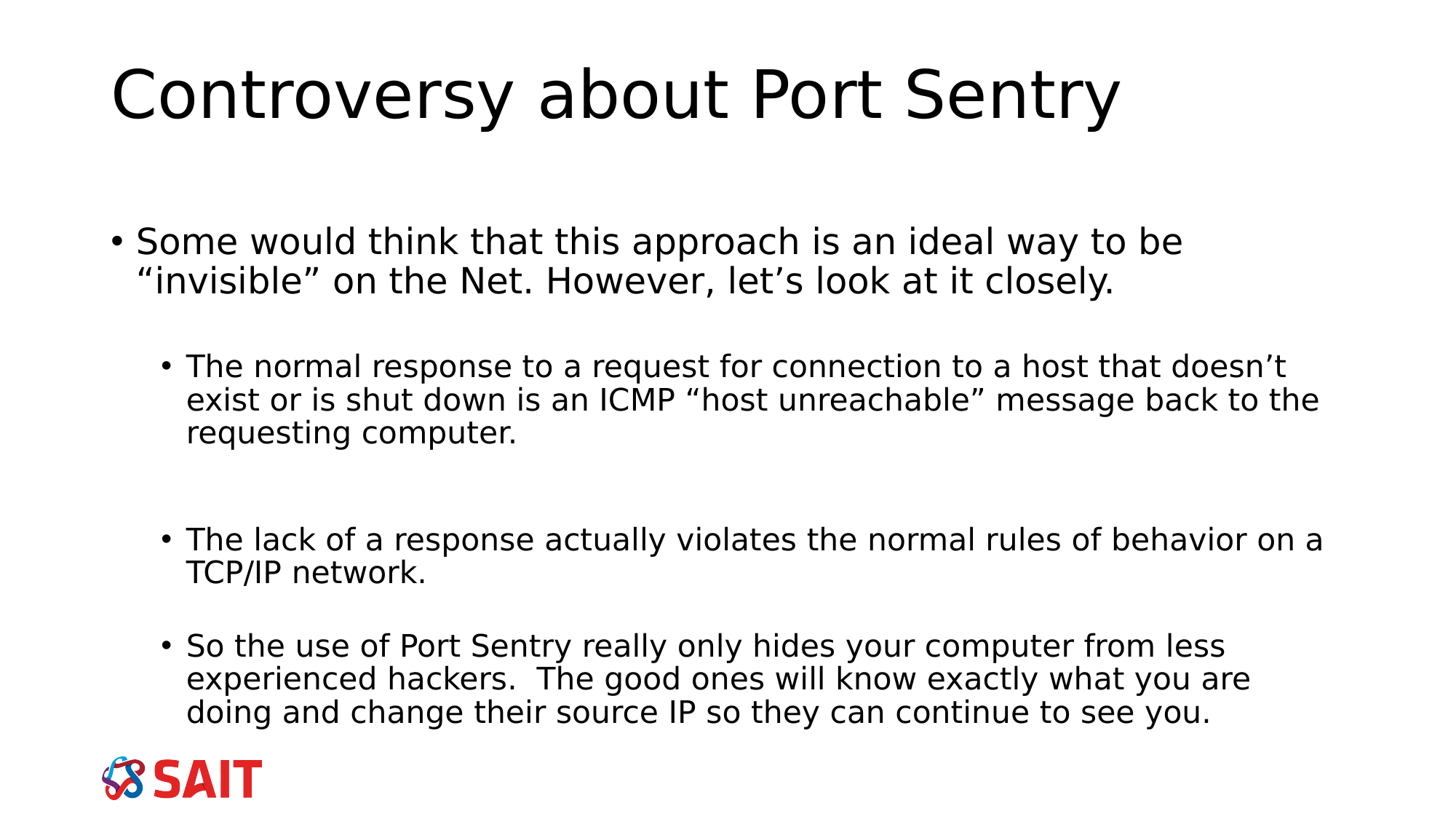

# Controversy about Port Sentry
Some would think that this approach is an ideal way to be “invisible” on the Net. However, let’s look at it closely.
The normal response to a request for connection to a host that doesn’t exist or is shut down is an ICMP “host unreachable” message back to the requesting computer.
The lack of a response actually violates the normal rules of behavior on a TCP/IP network.
So the use of Port Sentry really only hides your computer from less experienced hackers.  The good ones will know exactly what you are doing and change their source IP so they can continue to see you.